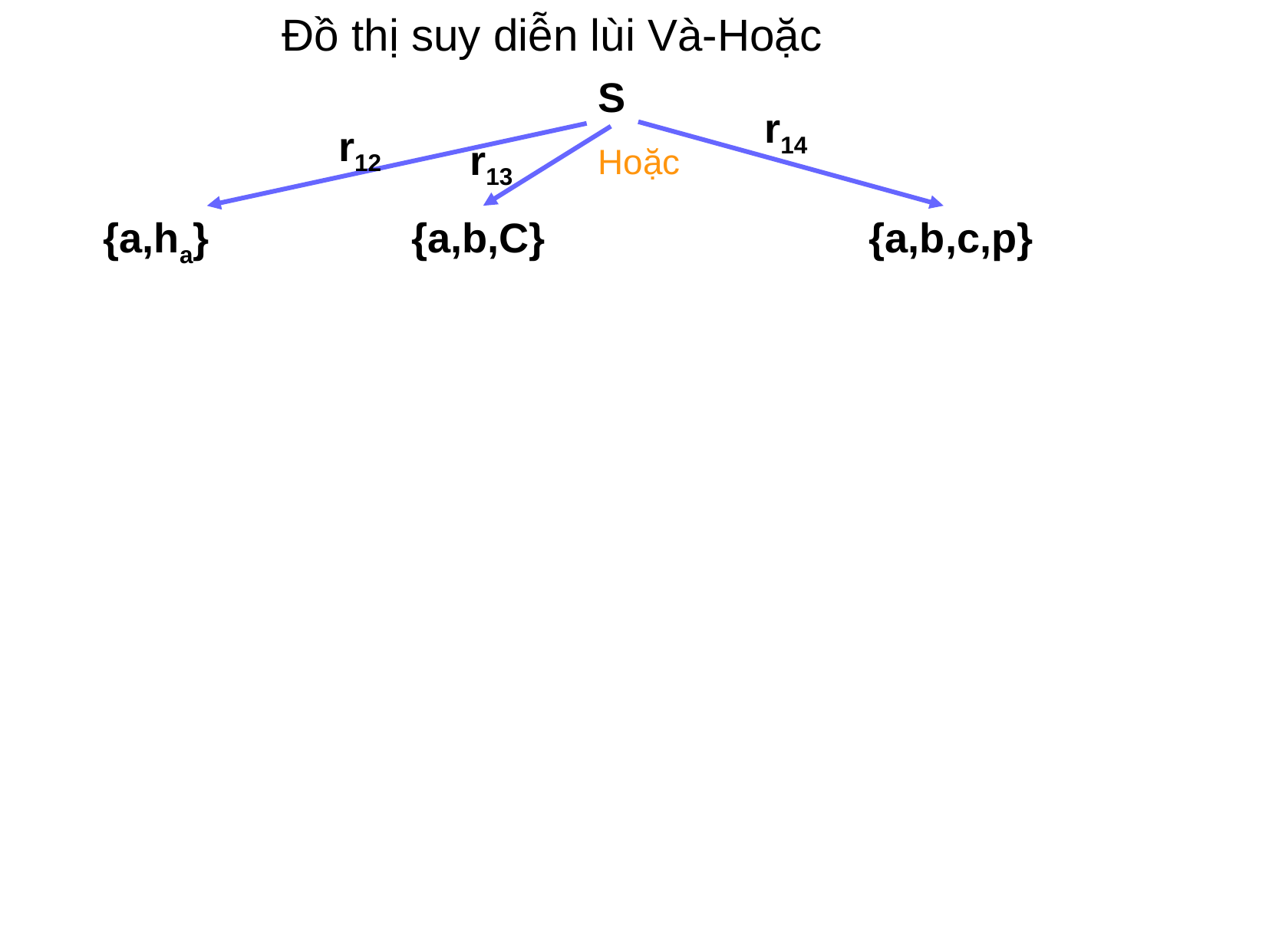

Đồ thị suy diễn lùi Và-Hoặc
S
r14
r12

r13
Hoặc
{a,ha}
{a,b,C}
{a,b,c,p}